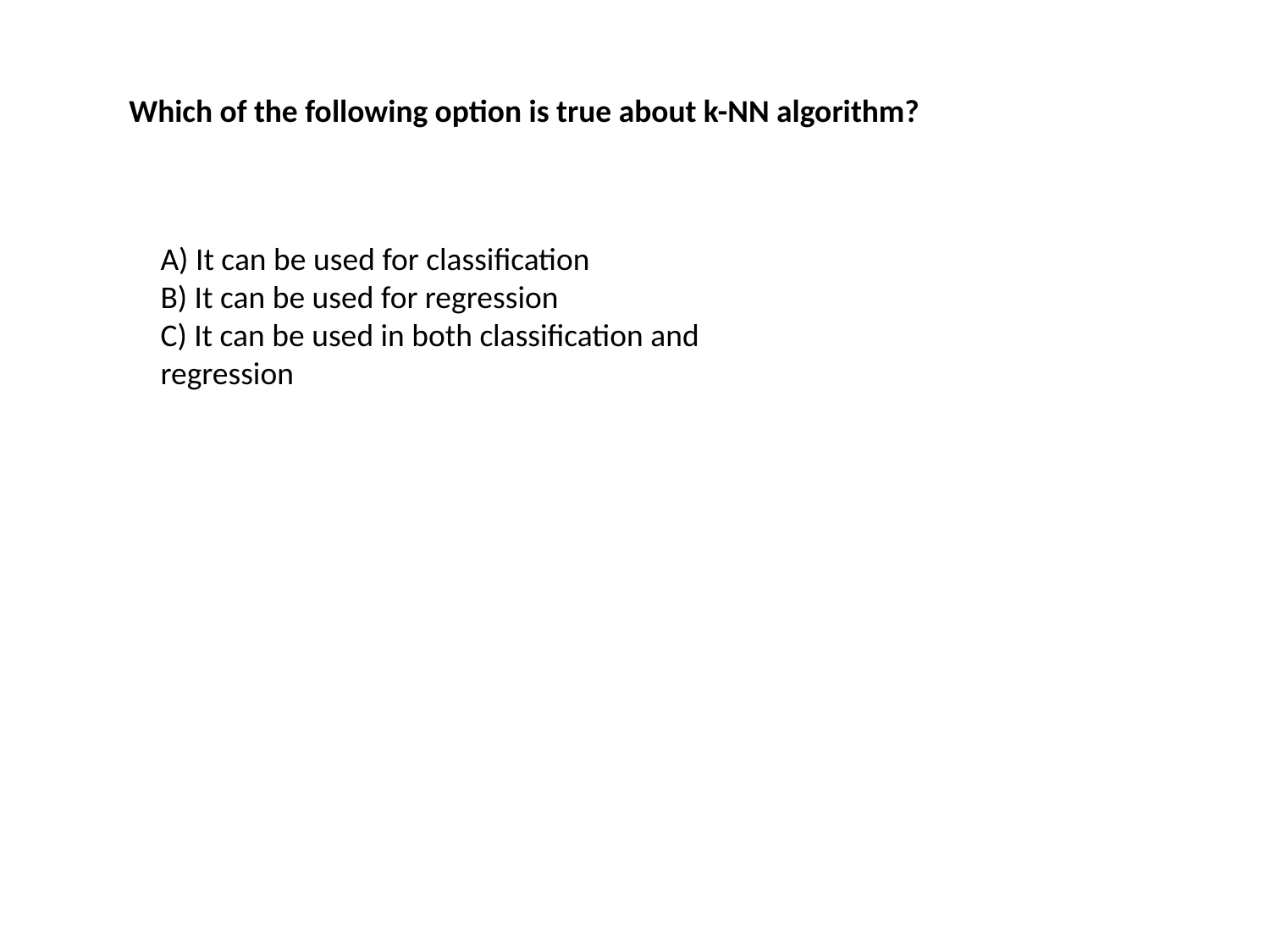

Which of the following option is true about k-NN algorithm?
A) It can be used for classification
B) It can be used for regression
C) It can be used in both classification and regression